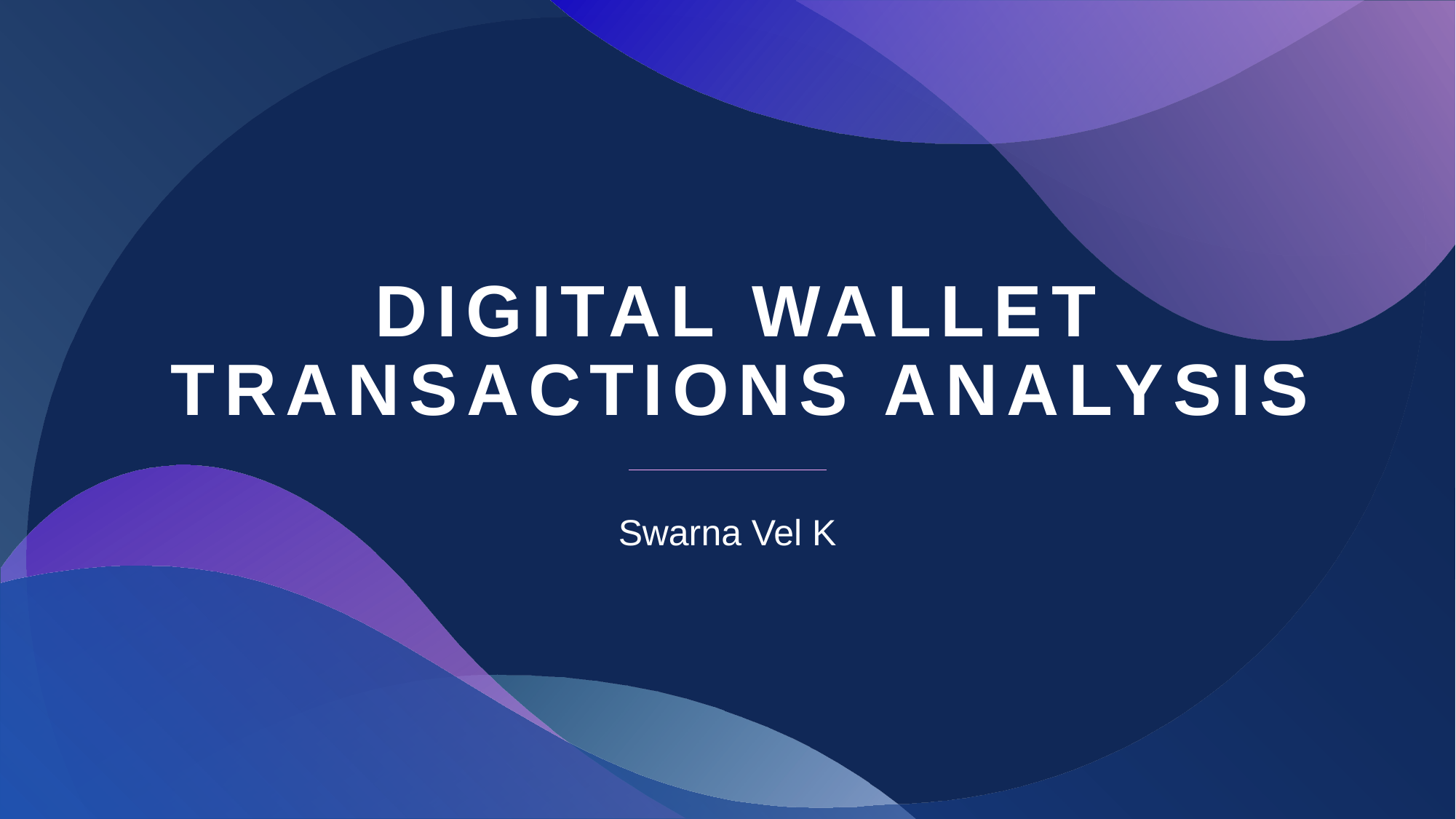

# Digital Wallet Transactions Analysis
Swarna Vel K